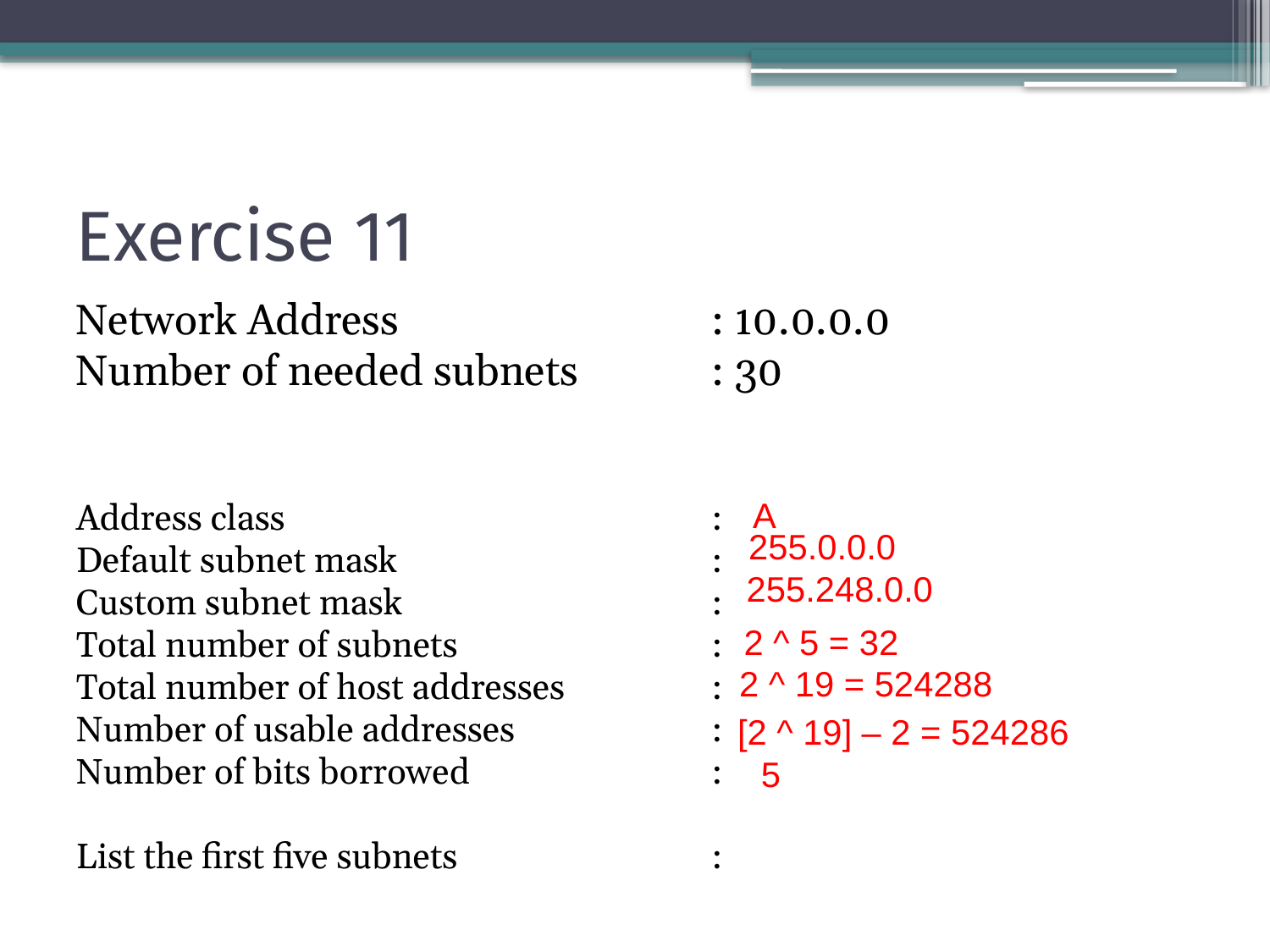

# Exercise 11
Network Address			: 10.0.0.0
Number of needed subnets		: 30

Address class				:
Default subnet mask			:
Custom subnet mask			:
Total number of subnets		:
Total number of host addresses		:
Number of usable addresses		:
Number of bits borrowed		:

List the first five subnets		:
A
255.0.0.0
255.248.0.0
2 ^ 5 = 32
2 ^ 19 = 524288
[2 ^ 19] – 2 = 524286
5